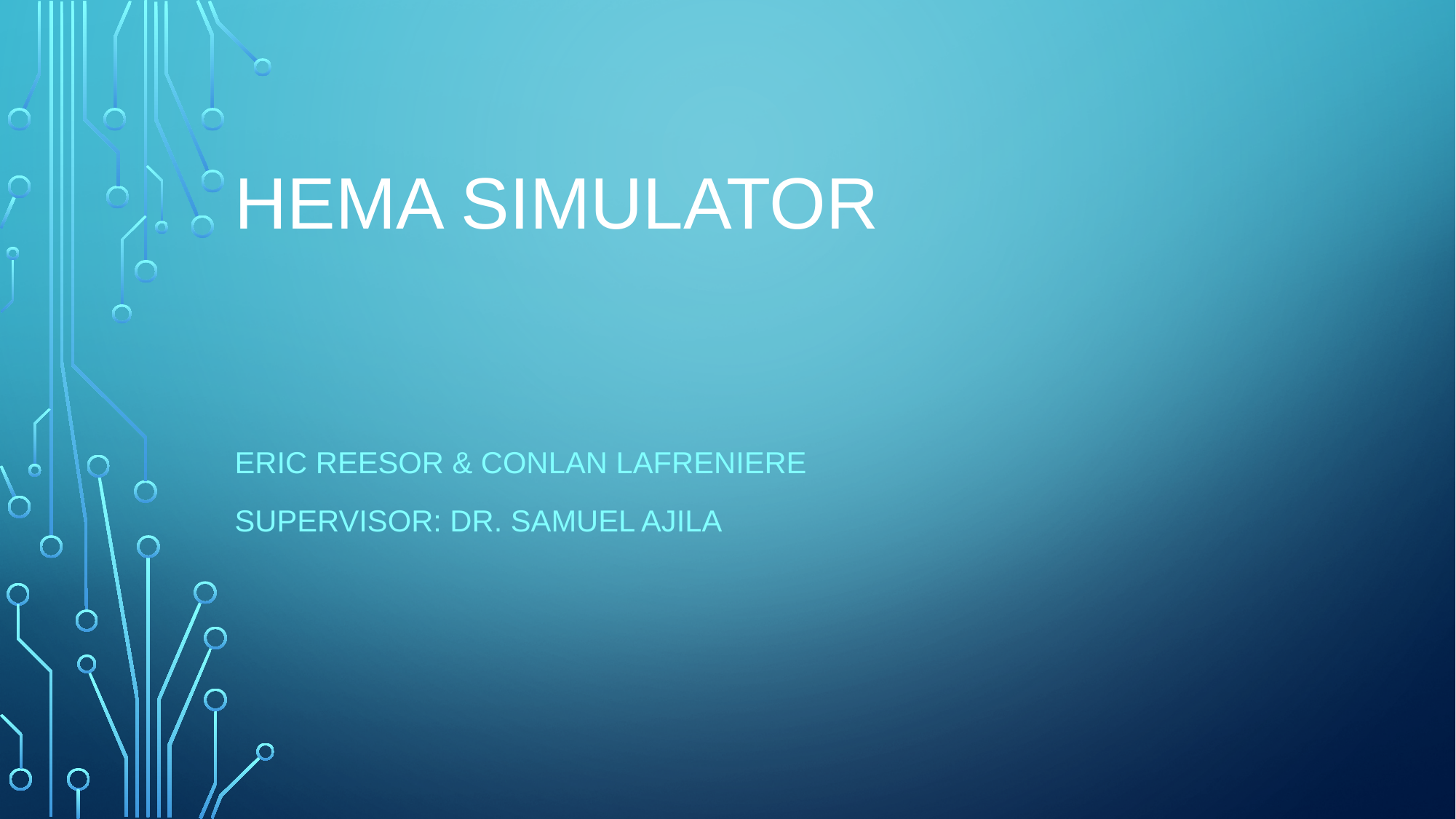

HEMA Simulator
Eric Reesor & Conlan LaFreniere
Supervisor: Dr. Samuel Ajila